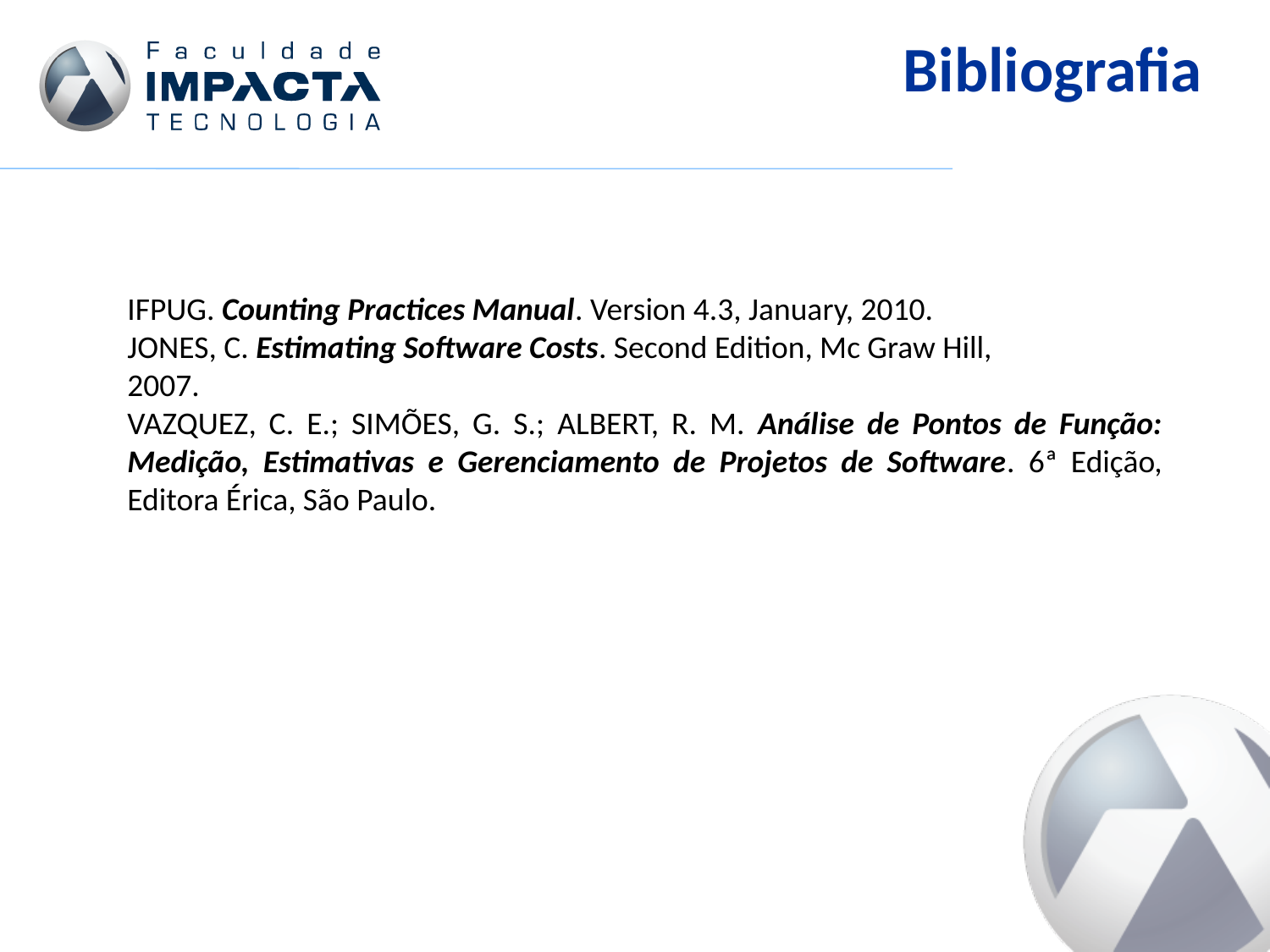

Bibliografia

IFPUG. Counting Practices Manual. Version 4.3, January, 2010.
JONES, C. Estimating Software Costs. Second Edition, Mc Graw Hill,
2007.
VAZQUEZ, C. E.; SIMÕES, G. S.; ALBERT, R. M. Análise de Pontos de Função: Medição, Estimativas e Gerenciamento de Projetos de Software. 6ª Edição, Editora Érica, São Paulo.